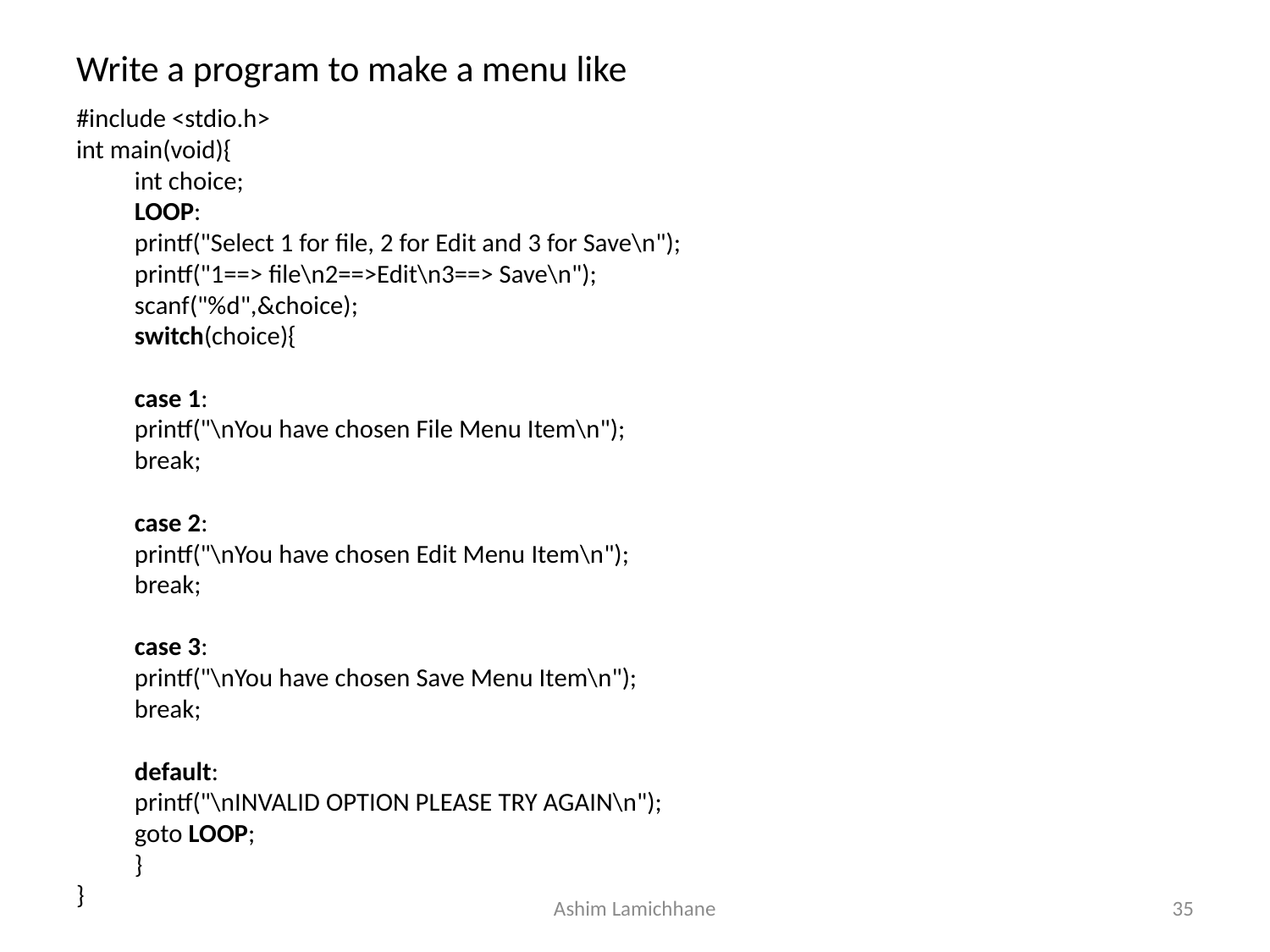

# Write a program to make a menu like
#include <stdio.h>
int main(void){
	int choice;
	LOOP:
	printf("Select 1 for file, 2 for Edit and 3 for Save\n");
	printf("1==> file\n2==>Edit\n3==> Save\n");
	scanf("%d",&choice);
	switch(choice){

	case 1:
	printf("\nYou have chosen File Menu Item\n");
	break;

	case 2:
	printf("\nYou have chosen Edit Menu Item\n");
	break;

	case 3:
	printf("\nYou have chosen Save Menu Item\n");
	break;

	default:
	printf("\nINVALID OPTION PLEASE TRY AGAIN\n");
	goto LOOP;
	}
}
Ashim Lamichhane
35